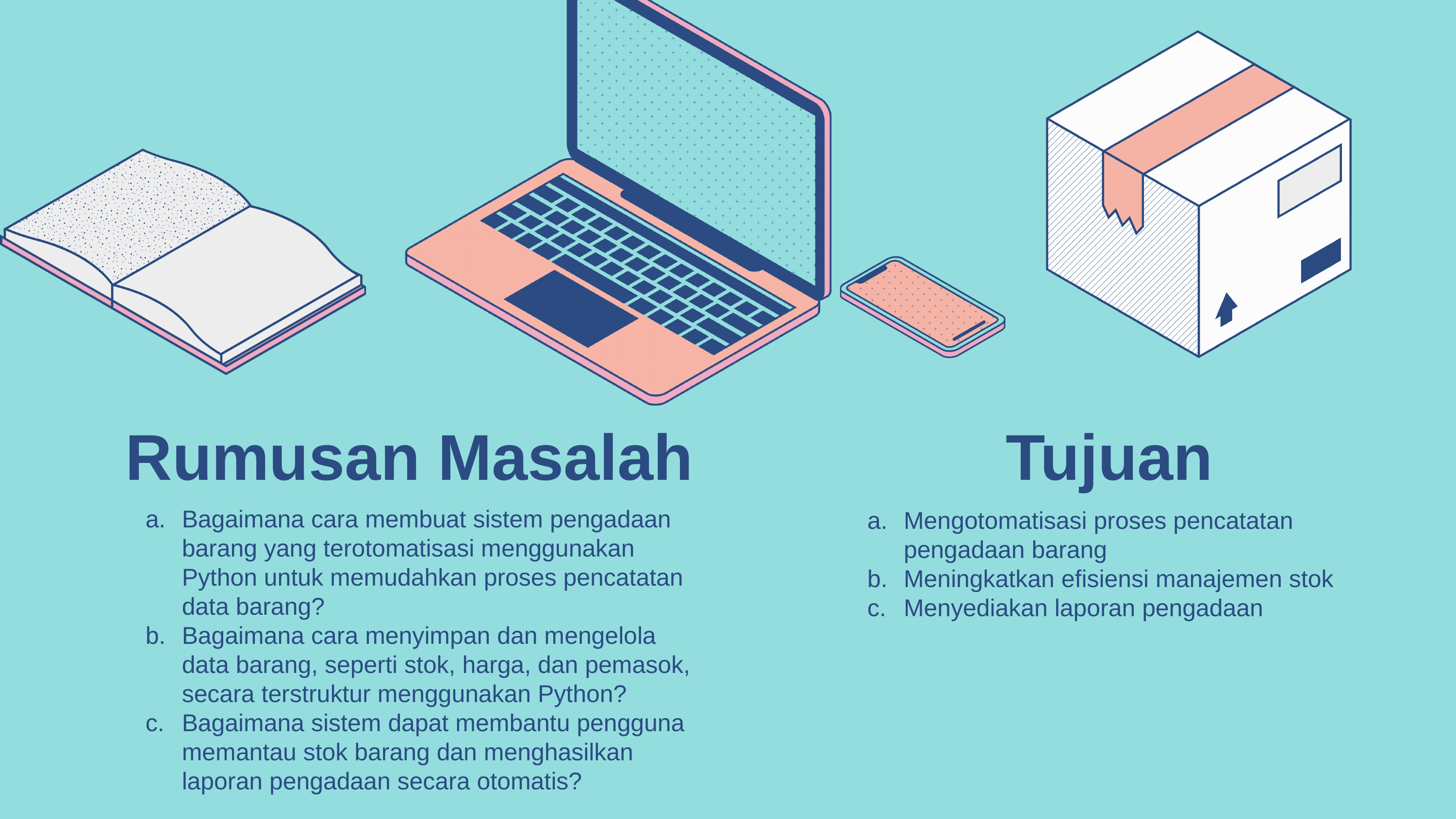

Rumusan Masalah
Bagaimana cara membuat sistem pengadaan barang yang terotomatisasi menggunakan Python untuk memudahkan proses pencatatan data barang?
Bagaimana cara menyimpan dan mengelola data barang, seperti stok, harga, dan pemasok, secara terstruktur menggunakan Python?
Bagaimana sistem dapat membantu pengguna memantau stok barang dan menghasilkan laporan pengadaan secara otomatis?
Tujuan
Mengotomatisasi proses pencatatan pengadaan barang
Meningkatkan efisiensi manajemen stok
Menyediakan laporan pengadaan